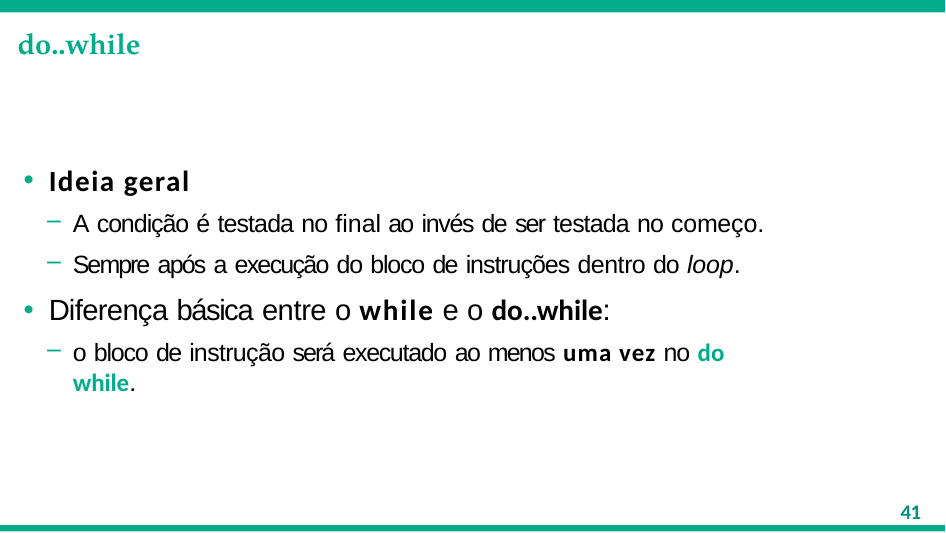

# do..while
Ideia geral
A condição é testada no final ao invés de ser testada no começo.
Sempre após a execução do bloco de instruções dentro do loop.
Diferença básica entre o while e o do..while:
o bloco de instrução será executado ao menos uma vez no do while.
41